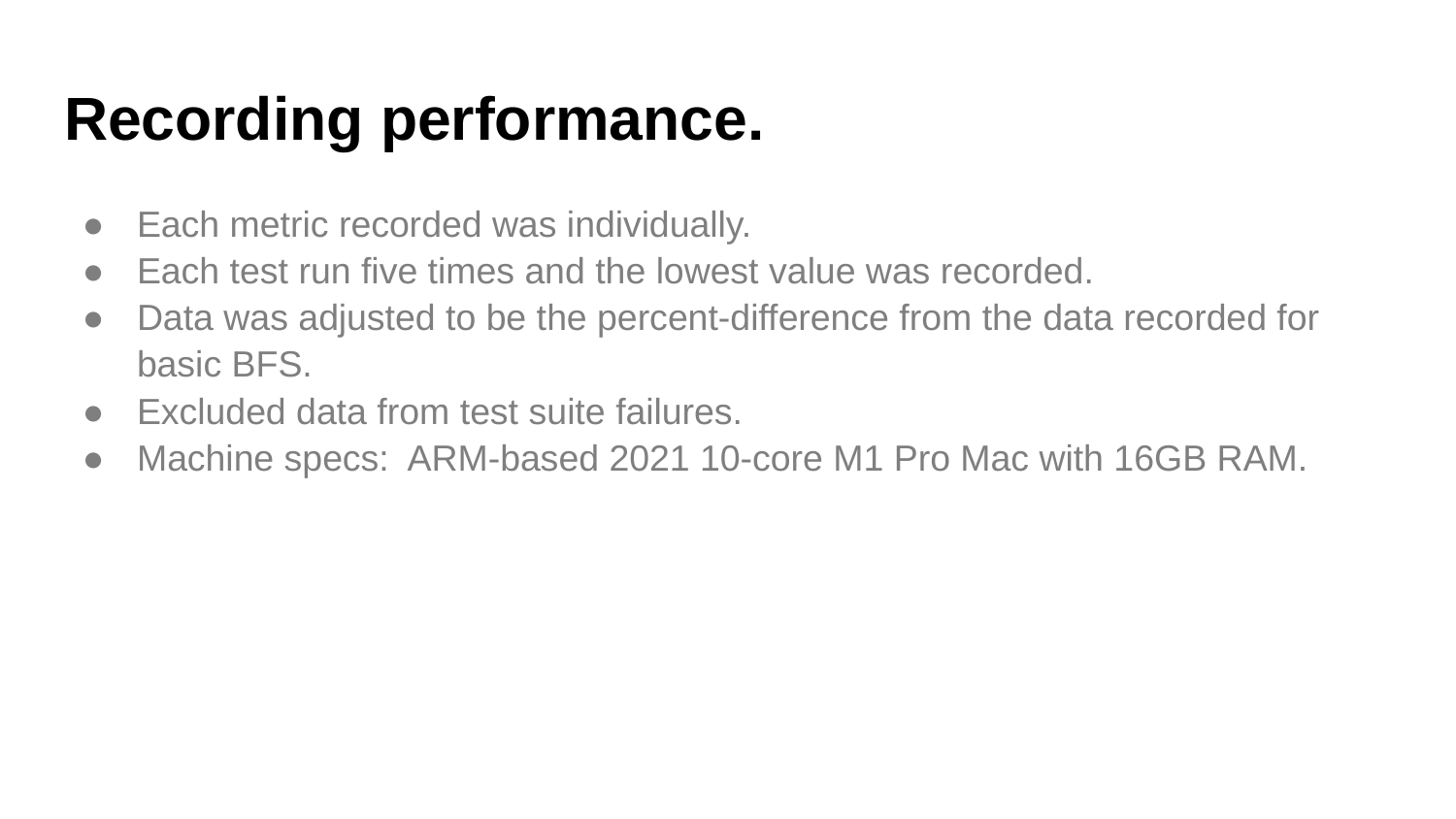

# Recording performance.
Each metric recorded was individually.
Each test run five times and the lowest value was recorded.
Data was adjusted to be the percent-difference from the data recorded for basic BFS.
Excluded data from test suite failures.
Machine specs:  ARM-based 2021 10-core M1 Pro Mac with 16GB RAM.